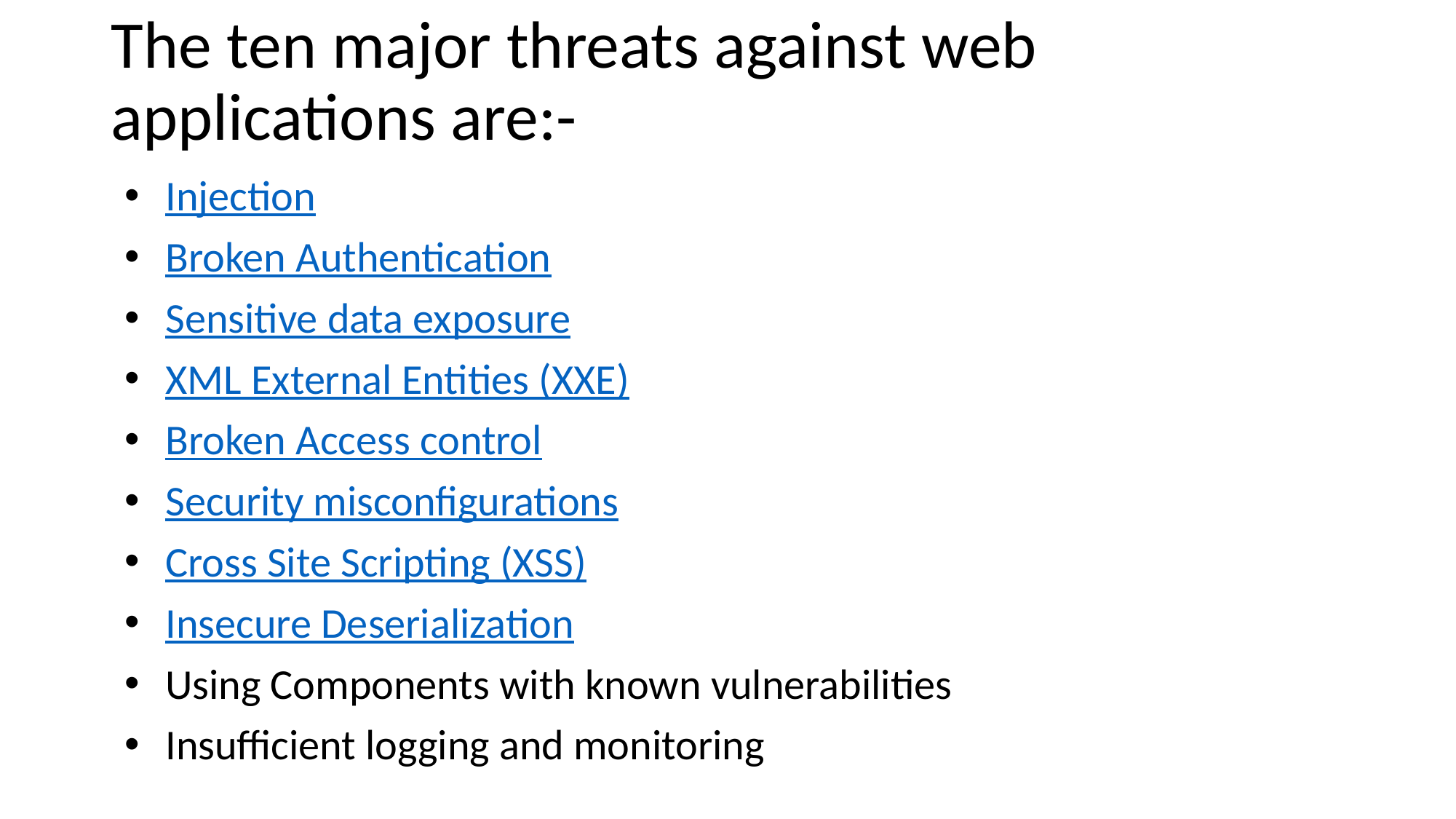

# The ten major threats against web applications are:-
Injection
Broken Authentication
Sensitive data exposure
XML External Entities (XXE)
Broken Access control
Security misconfigurations
Cross Site Scripting (XSS)
Insecure Deserialization
Using Components with known vulnerabilities
Insufficient logging and monitoring